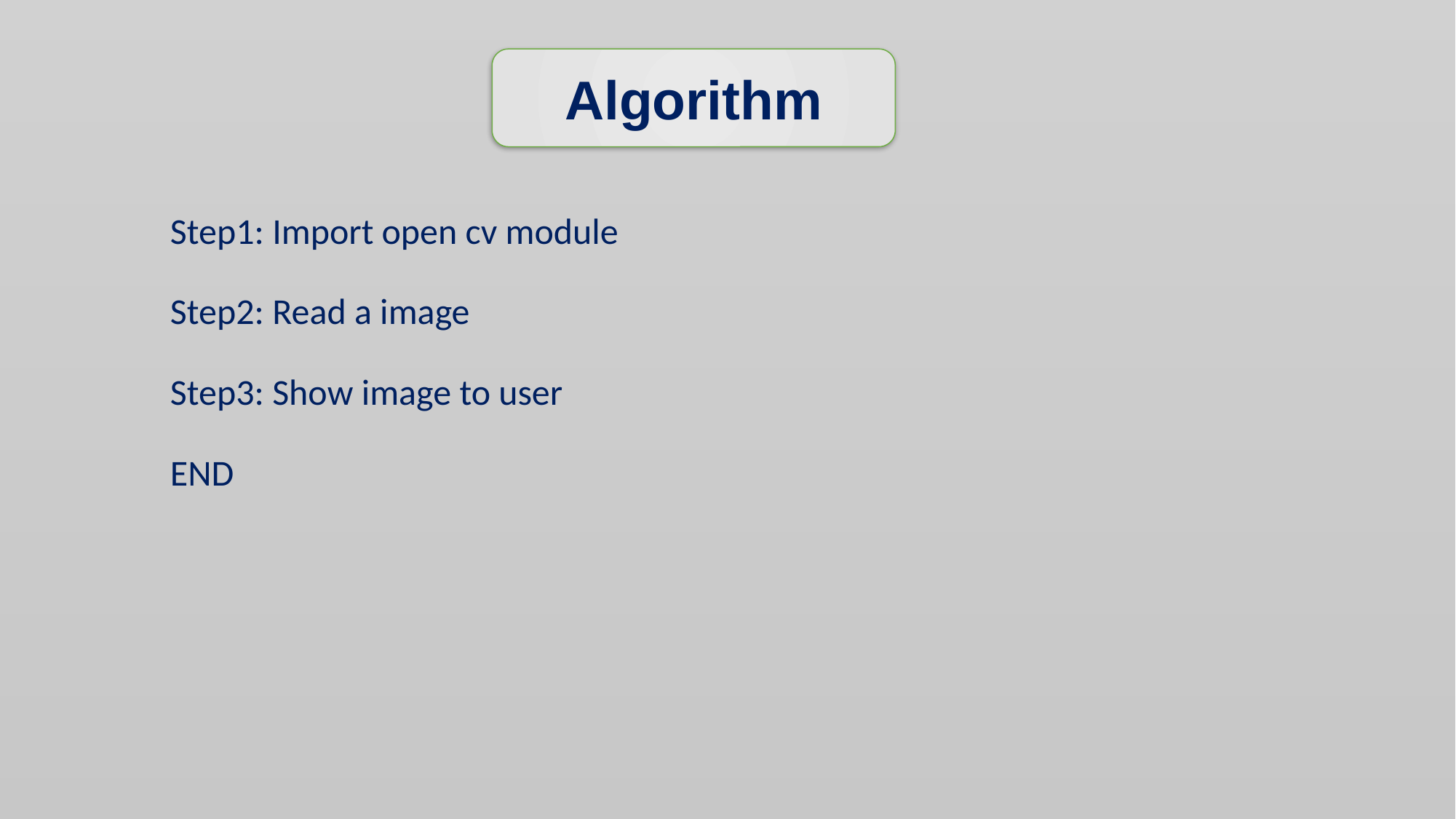

Algorithm
# Step1: Import open cv module
Step2: Read a image
Step3: Show image to user
END